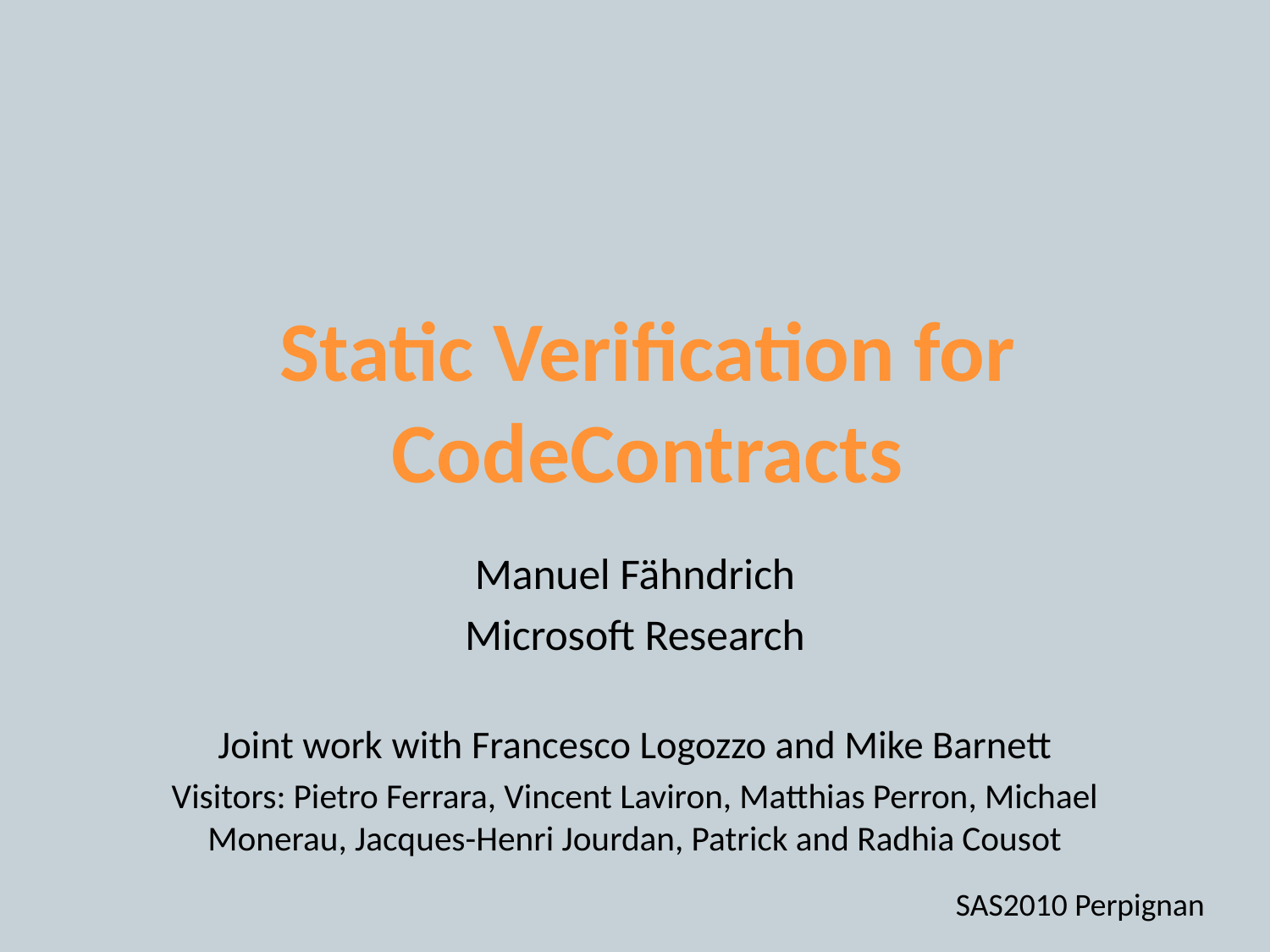

# Static Verification for CodeContracts
Manuel Fähndrich
Microsoft Research
Joint work with Francesco Logozzo and Mike Barnett
Visitors: Pietro Ferrara, Vincent Laviron, Matthias Perron, Michael Monerau, Jacques-Henri Jourdan, Patrick and Radhia Cousot

SAS2010 Perpignan